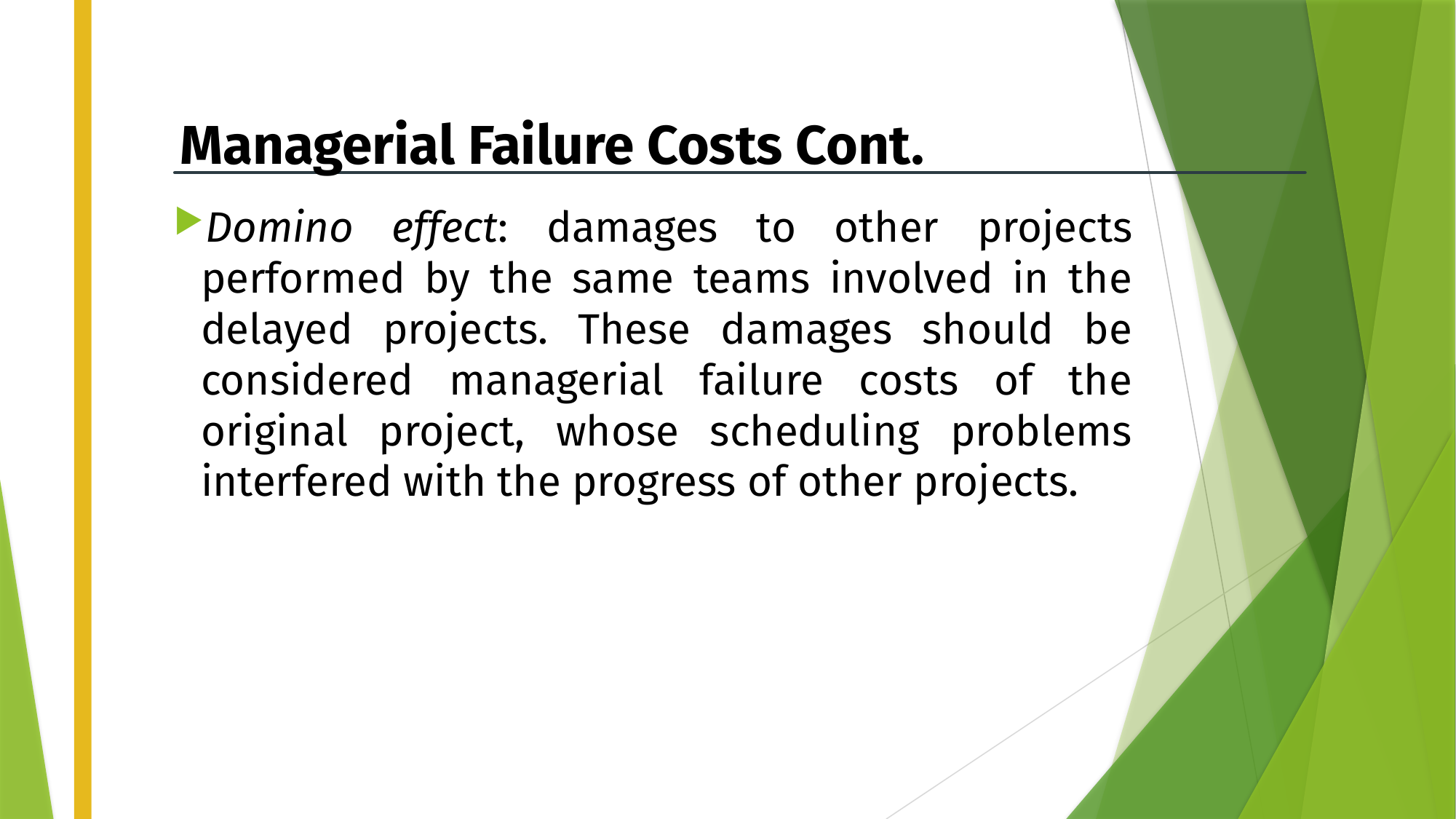

# Managerial Failure Costs Cont.
Domino effect: damages to other projects performed by the same teams involved in the delayed projects. These damages should be considered managerial failure costs of the original project, whose scheduling problems interfered with the progress of other projects.